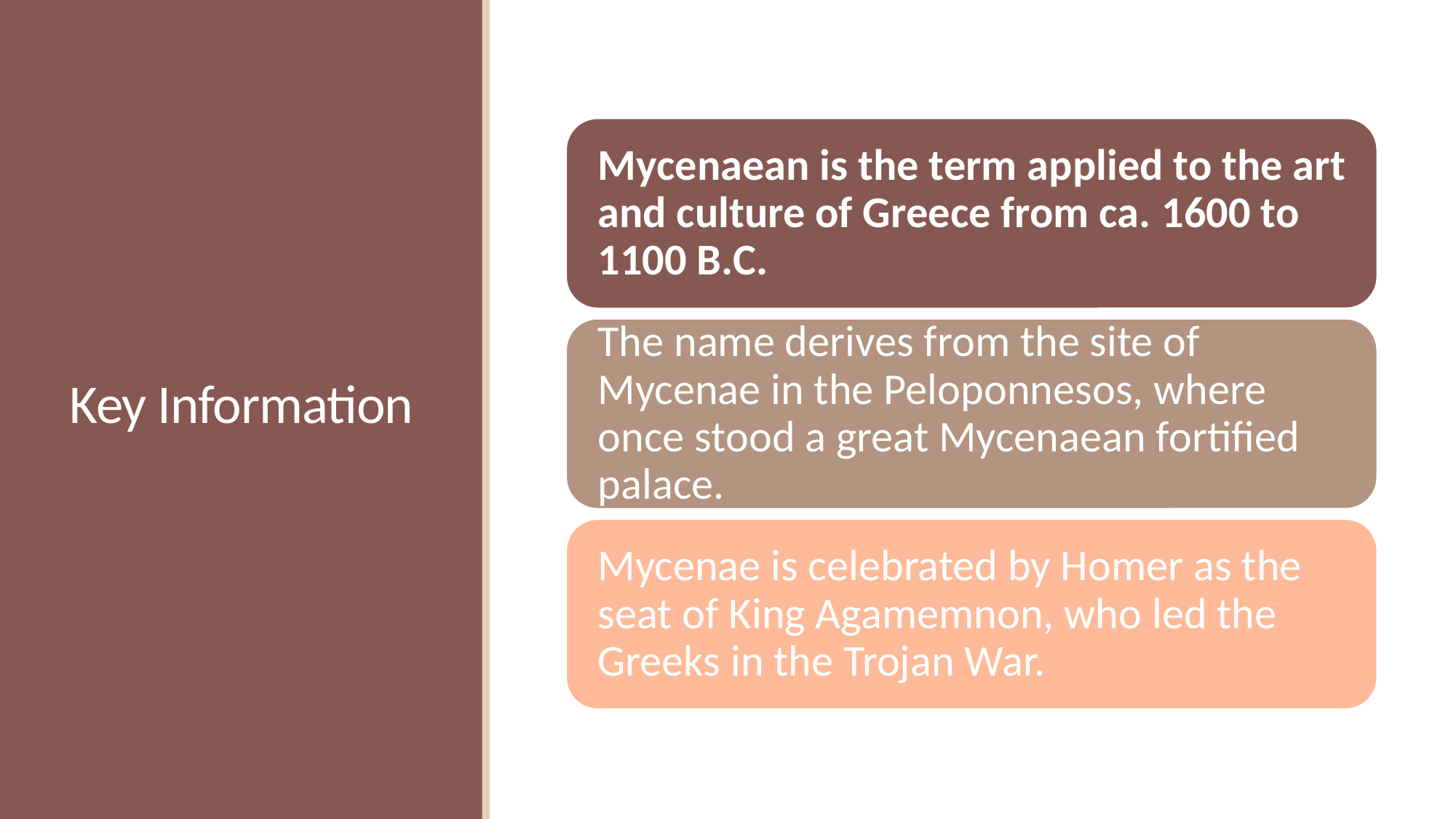

# Key Information
Mycenaean is the term applied to the art and culture of Greece from ca. 1600 to 1100 B.C.
The name derives from the site of Mycenae in the Peloponnesos, where once stood a great Mycenaean fortified palace.
Mycenae is celebrated by Homer as the seat of King Agamemnon, who led the Greeks in the Trojan War.